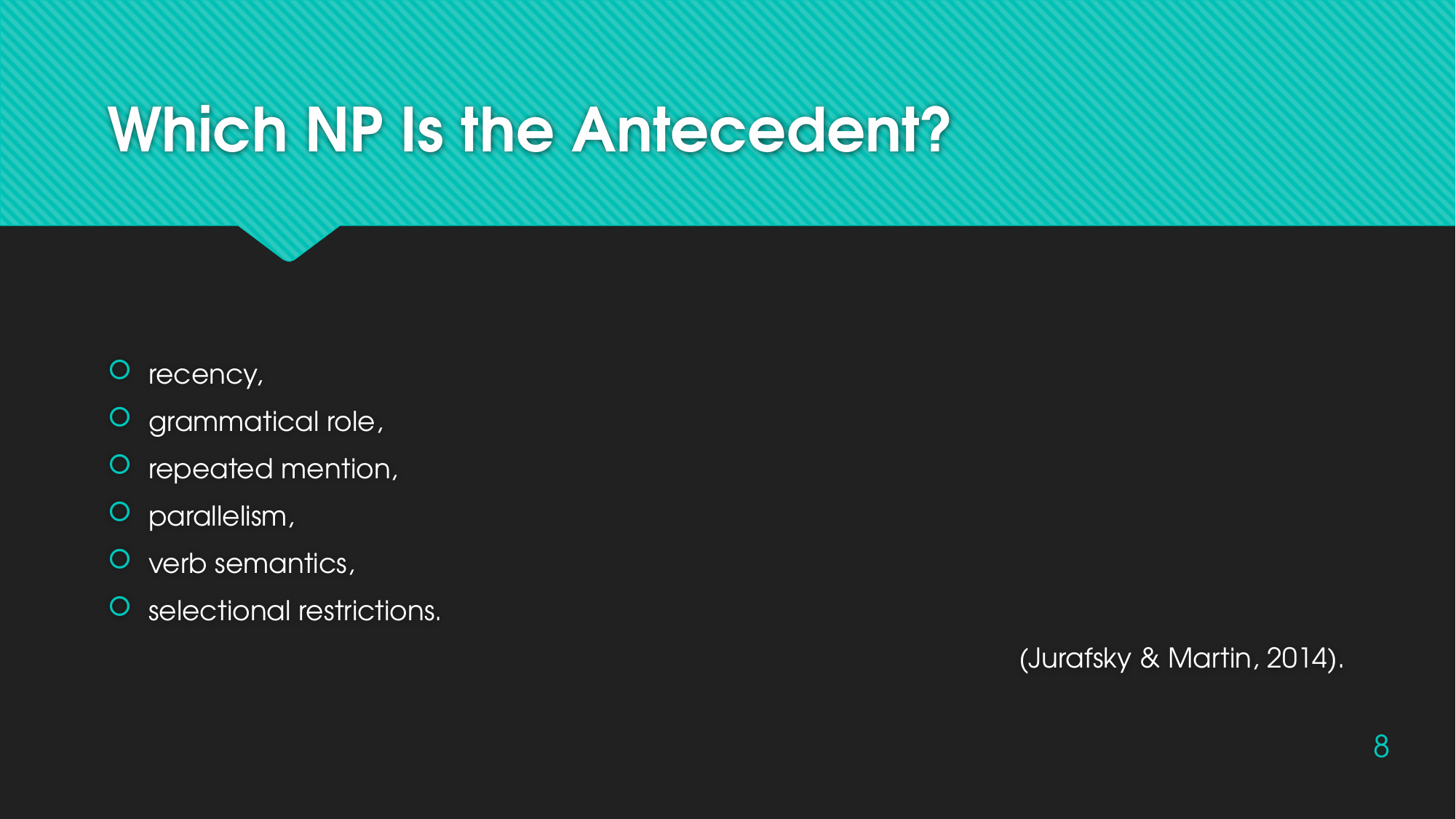

# Which NP Is the Antecedent?
recency,
grammatical role,
repeated mention,
parallelism,
verb semantics,
selectional restrictions.
(Jurafsky & Martin, 2014).
8